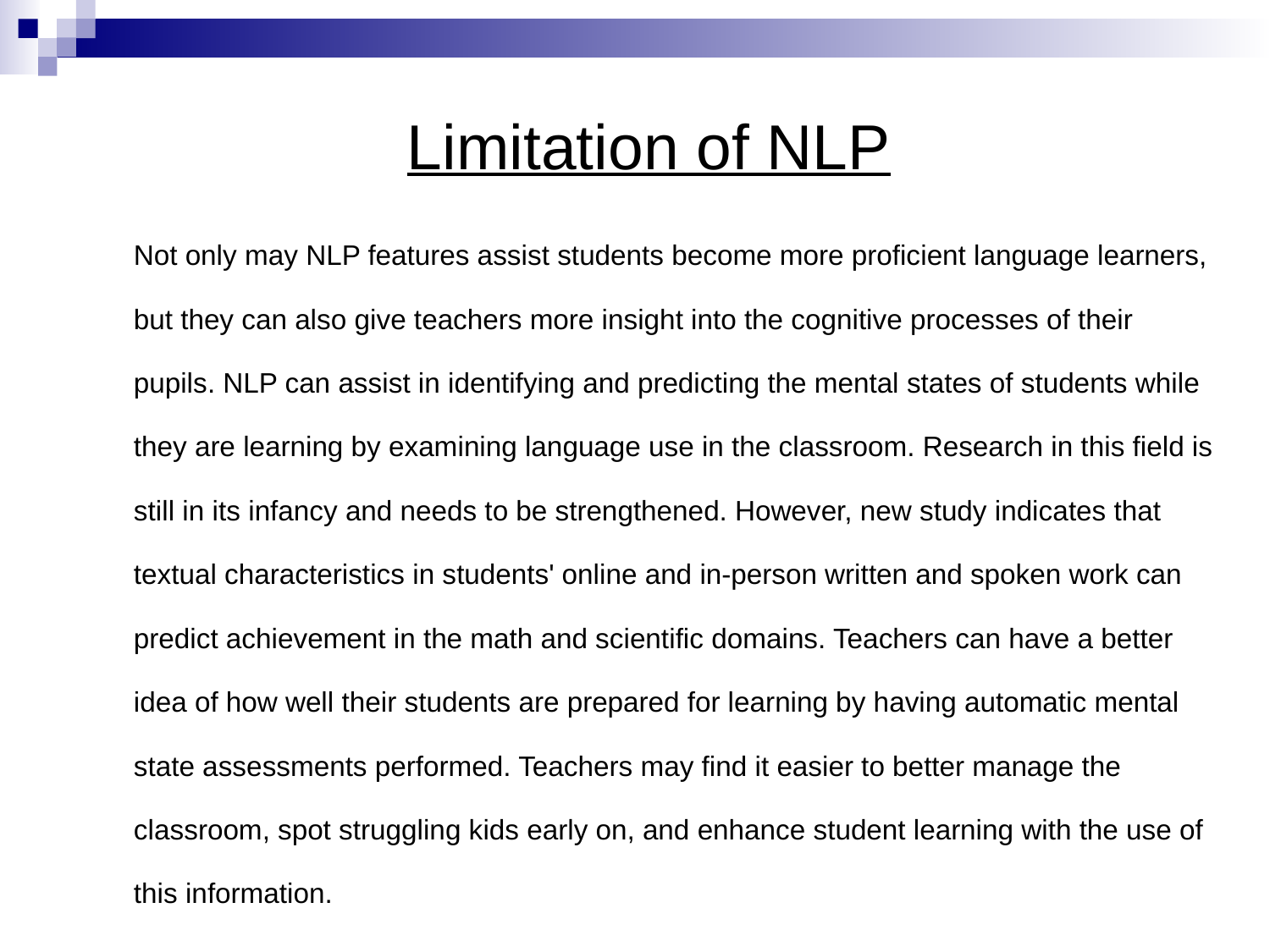

# Limitation of NLP
Not only may NLP features assist students become more proficient language learners, but they can also give teachers more insight into the cognitive processes of their pupils. NLP can assist in identifying and predicting the mental states of students while they are learning by examining language use in the classroom. Research in this field is still in its infancy and needs to be strengthened. However, new study indicates that textual characteristics in students' online and in-person written and spoken work can predict achievement in the math and scientific domains. Teachers can have a better idea of how well their students are prepared for learning by having automatic mental state assessments performed. Teachers may find it easier to better manage the classroom, spot struggling kids early on, and enhance student learning with the use of this information.